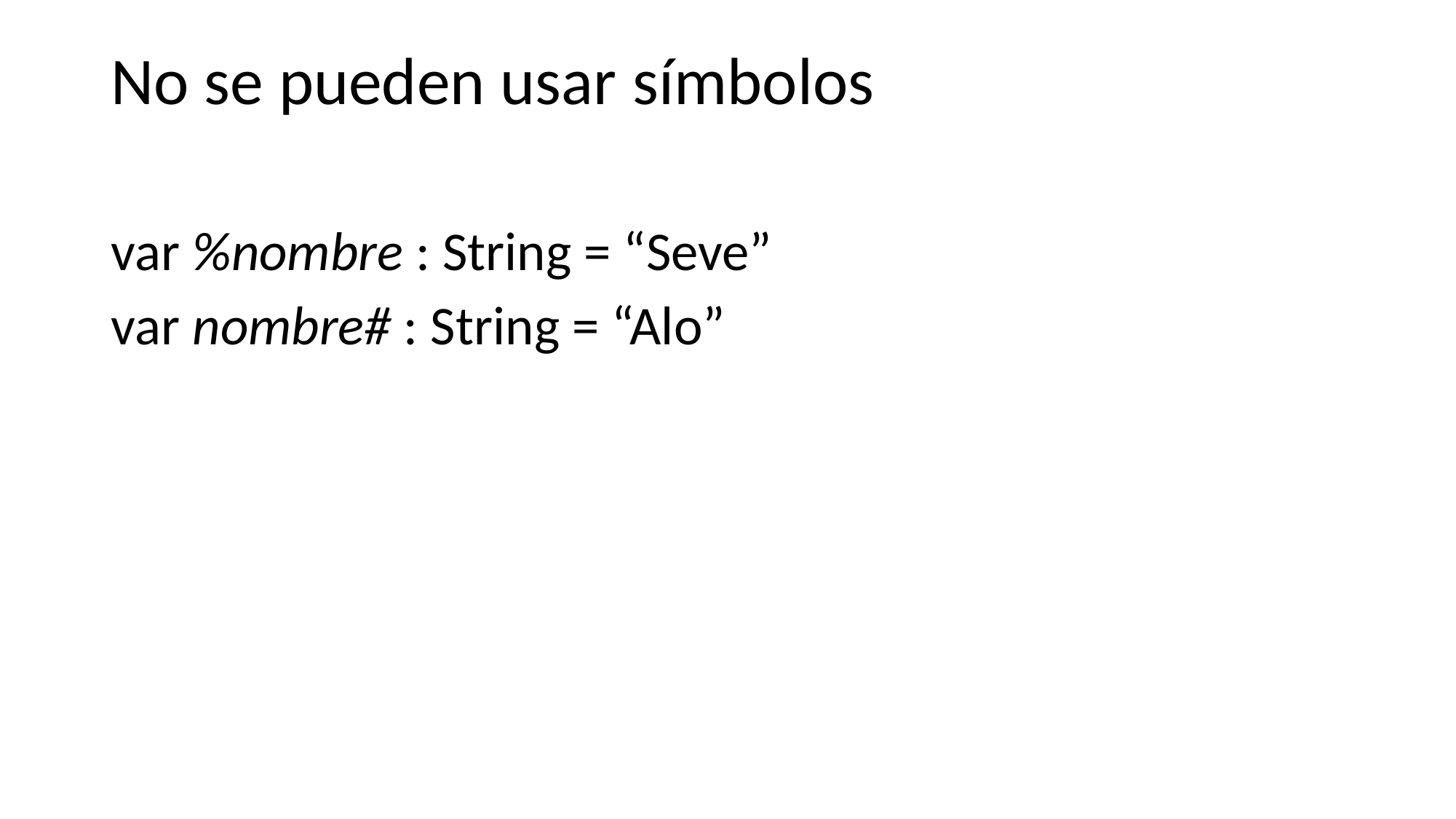

# No se pueden usar símbolos
var %nombre : String = “Seve”
var nombre# : String = “Alo”